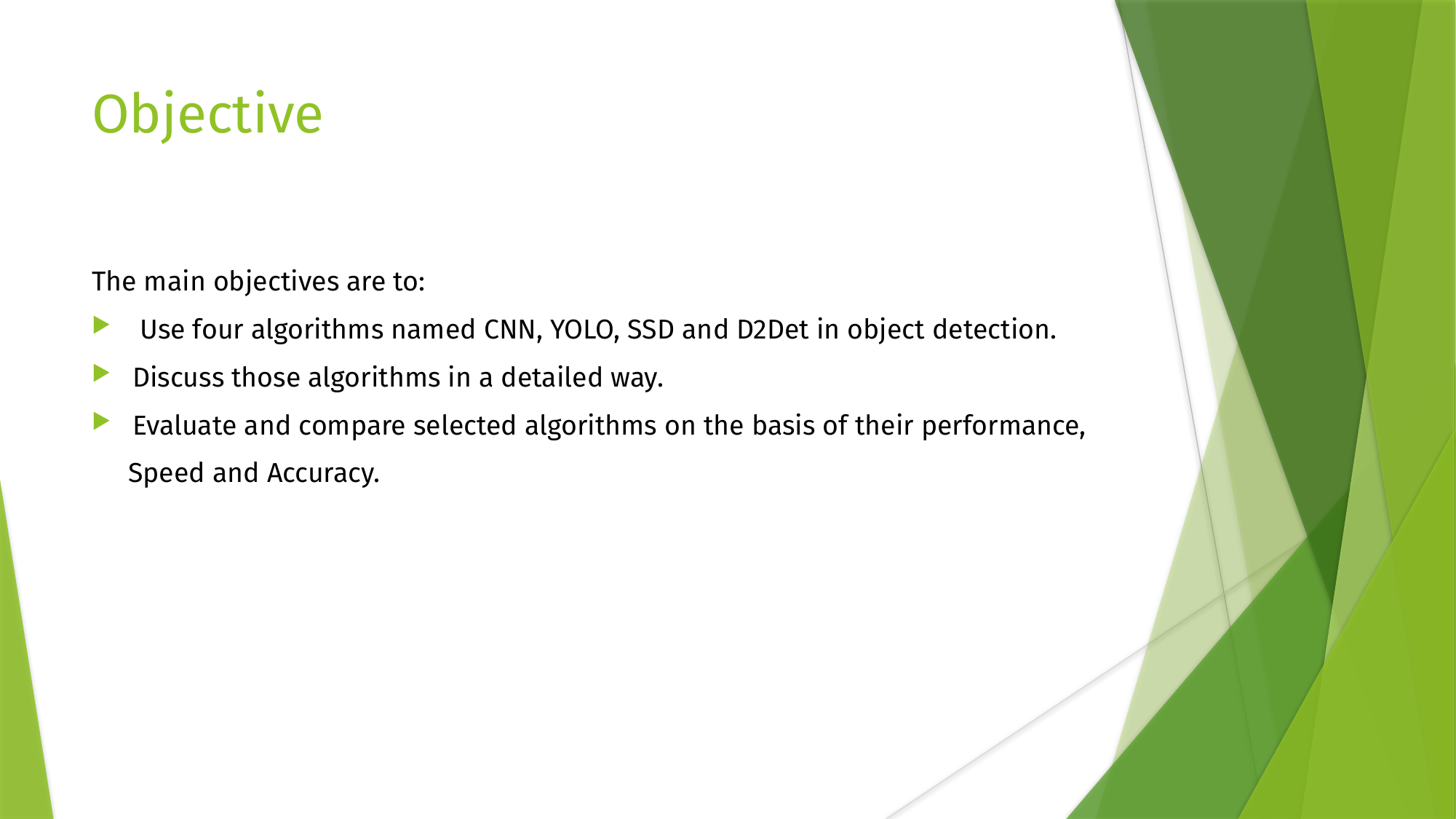

# Objective
The main objectives are to:
 Use four algorithms named CNN, YOLO, SSD and D2Det in object detection.
Discuss those algorithms in a detailed way.
Evaluate and compare selected algorithms on the basis of their performance,
     Speed and Accuracy.